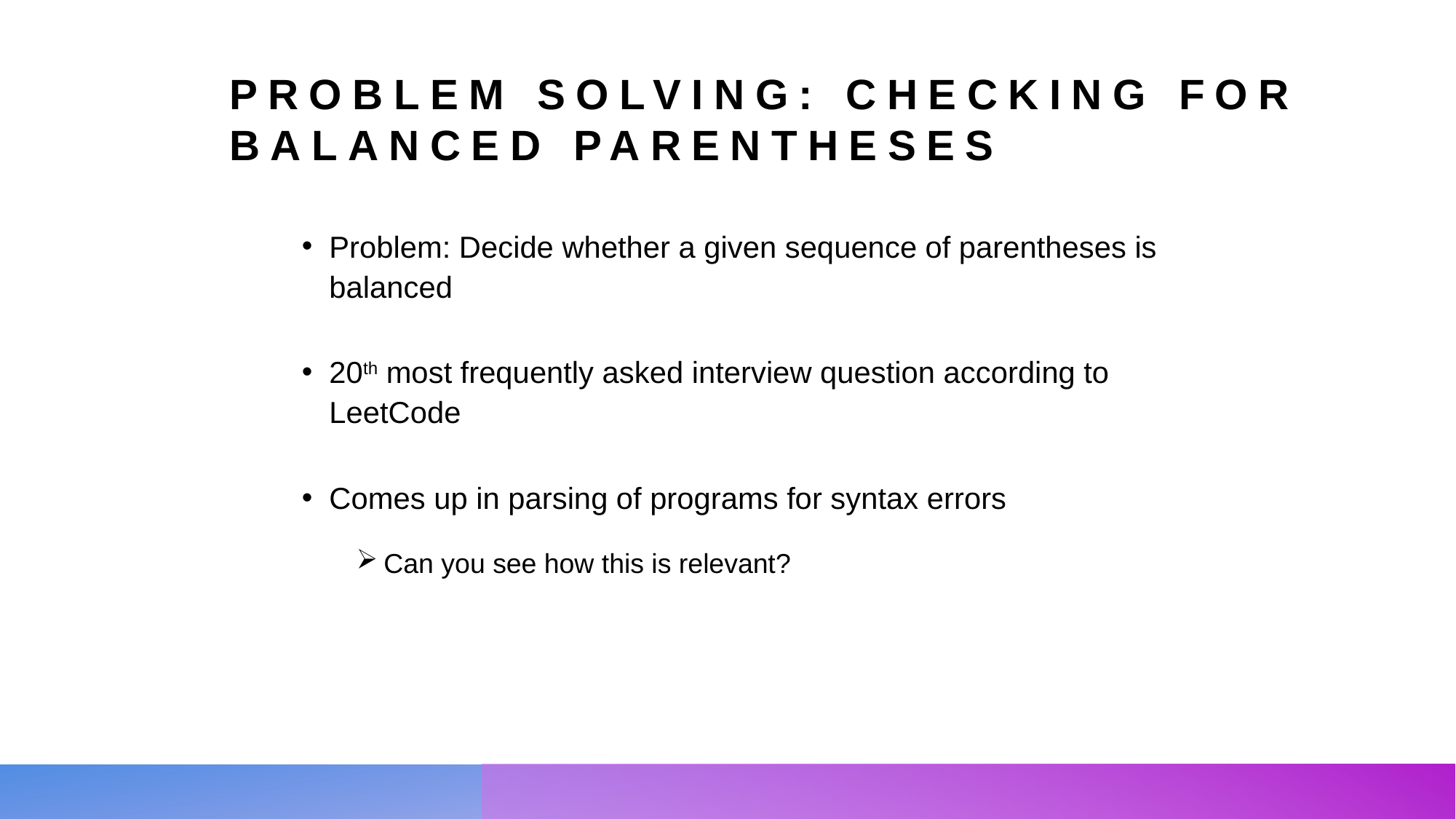

Problem Solving: Checking for Balanced Parentheses
Problem: Decide whether a given sequence of parentheses is balanced
20th most frequently asked interview question according to LeetCode
Comes up in parsing of programs for syntax errors
Can you see how this is relevant?